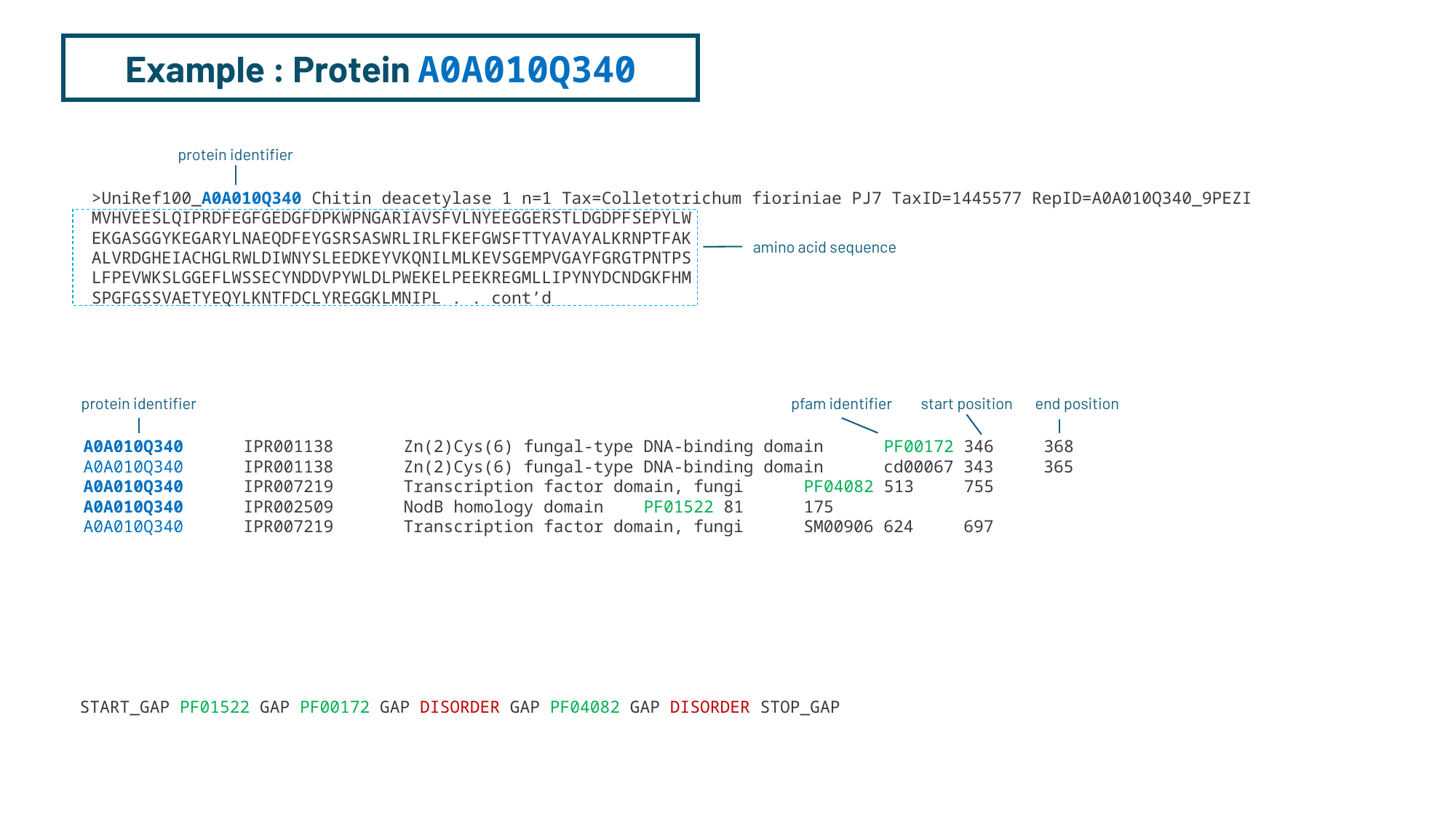

Example : Protein A0A010Q340
protein identifier
>UniRef100_A0A010Q340 Chitin deacetylase 1 n=1 Tax=Colletotrichum fioriniae PJ7 TaxID=1445577 RepID=A0A010Q340_9PEZI
MVHVEESLQIPRDFEGFGEDGFDPKWPNGARIAVSFVLNYEEGGERSTLDGDPFSEPYLW
EKGASGGYKEGARYLNAEQDFEYGSRSASWRLIRLFKEFGWSFTTYAVAYALKRNPTFAK
ALVRDGHEIACHGLRWLDIWNYSLEEDKEYVKQNILMLKEVSGEMPVGAYFGRGTPNTPS
LFPEVWKSLGGEFLWSSECYNDDVPYWLDLPWEKELPEEKREGMLLIPYNYDCNDGKFHM
SPGFGSSVAETYEQYLKNTFDCLYREGGKLMNIPL . . cont’d

amino acid sequence
protein identifier
pfam identifier
start position
end position
A0A010Q340      IPR001138       Zn(2)Cys(6) fungal-type DNA-binding domain      PF00172 346     368
A0A010Q340      IPR001138       Zn(2)Cys(6) fungal-type DNA-binding domain      cd00067 343     365
A0A010Q340      IPR007219       Transcription factor domain, fungi      PF04082 513     755
A0A010Q340      IPR002509       NodB homology domain    PF01522 81      175
A0A010Q340      IPR007219       Transcription factor domain, fungi      SM00906 624     697
START_GAP PF01522 GAP PF00172 GAP DISORDER GAP PF04082 GAP DISORDER STOP_GAP